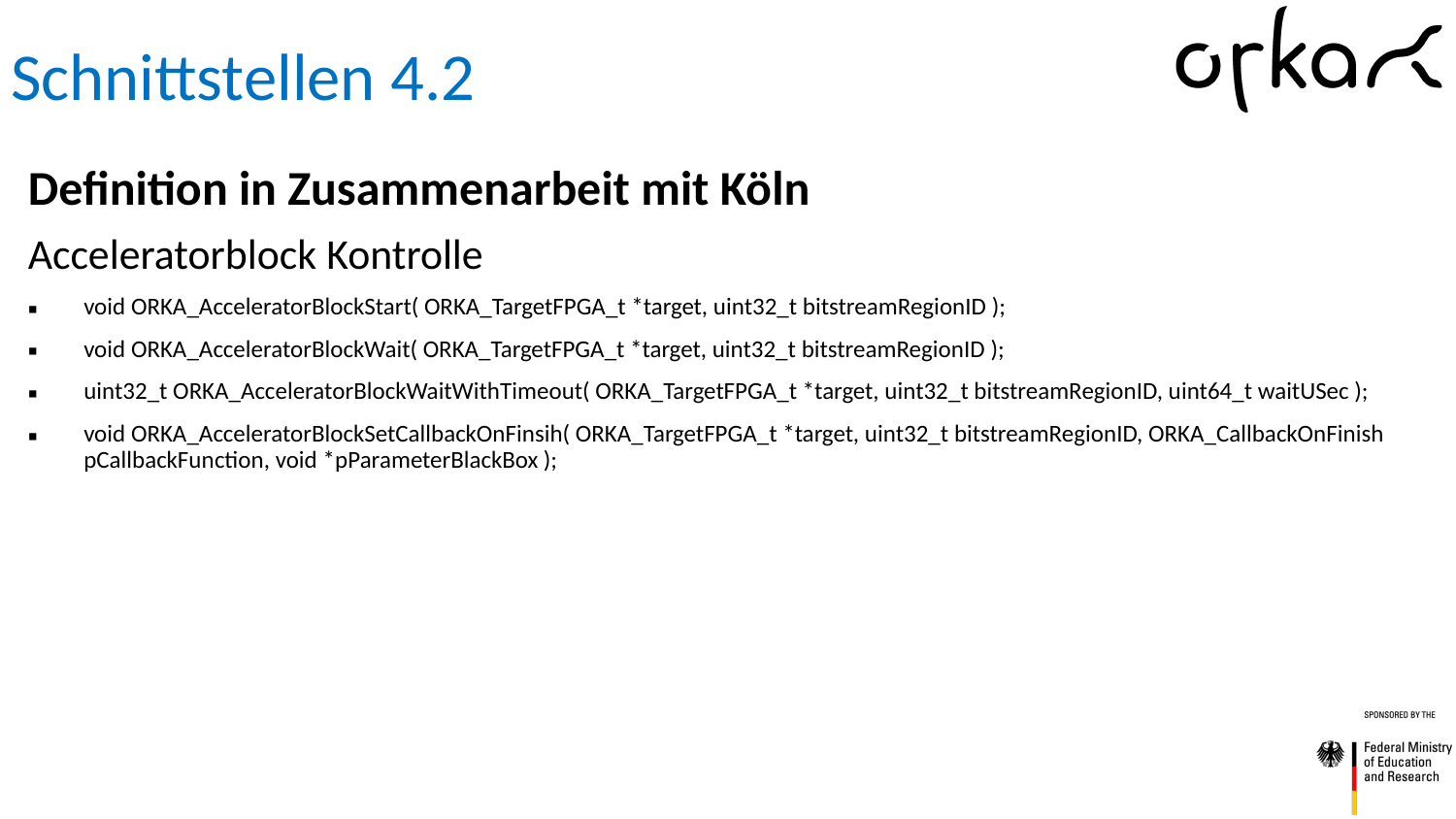

# Schnittstellen 4.2
Definition in Zusammenarbeit mit Köln
Acceleratorblock Kontrolle
void ORKA_AcceleratorBlockStart( ORKA_TargetFPGA_t *target, uint32_t bitstreamRegionID );
void ORKA_AcceleratorBlockWait( ORKA_TargetFPGA_t *target, uint32_t bitstreamRegionID );
uint32_t ORKA_AcceleratorBlockWaitWithTimeout( ORKA_TargetFPGA_t *target, uint32_t bitstreamRegionID, uint64_t waitUSec );
void ORKA_AcceleratorBlockSetCallbackOnFinsih( ORKA_TargetFPGA_t *target, uint32_t bitstreamRegionID, ORKA_CallbackOnFinish pCallbackFunction, void *pParameterBlackBox );